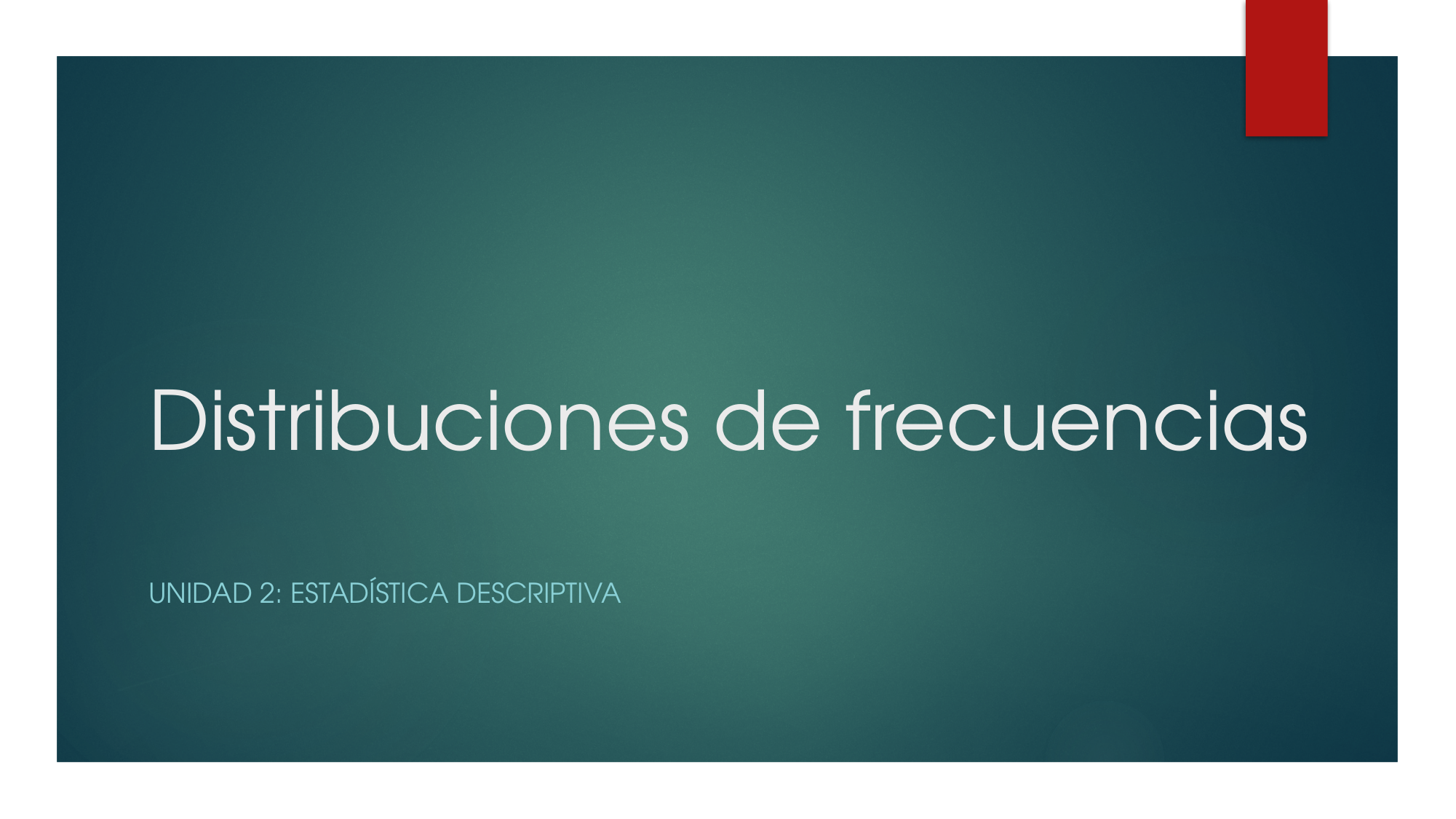

# Distribuciones de frecuencias
Unidad 2: estadística descriptiva